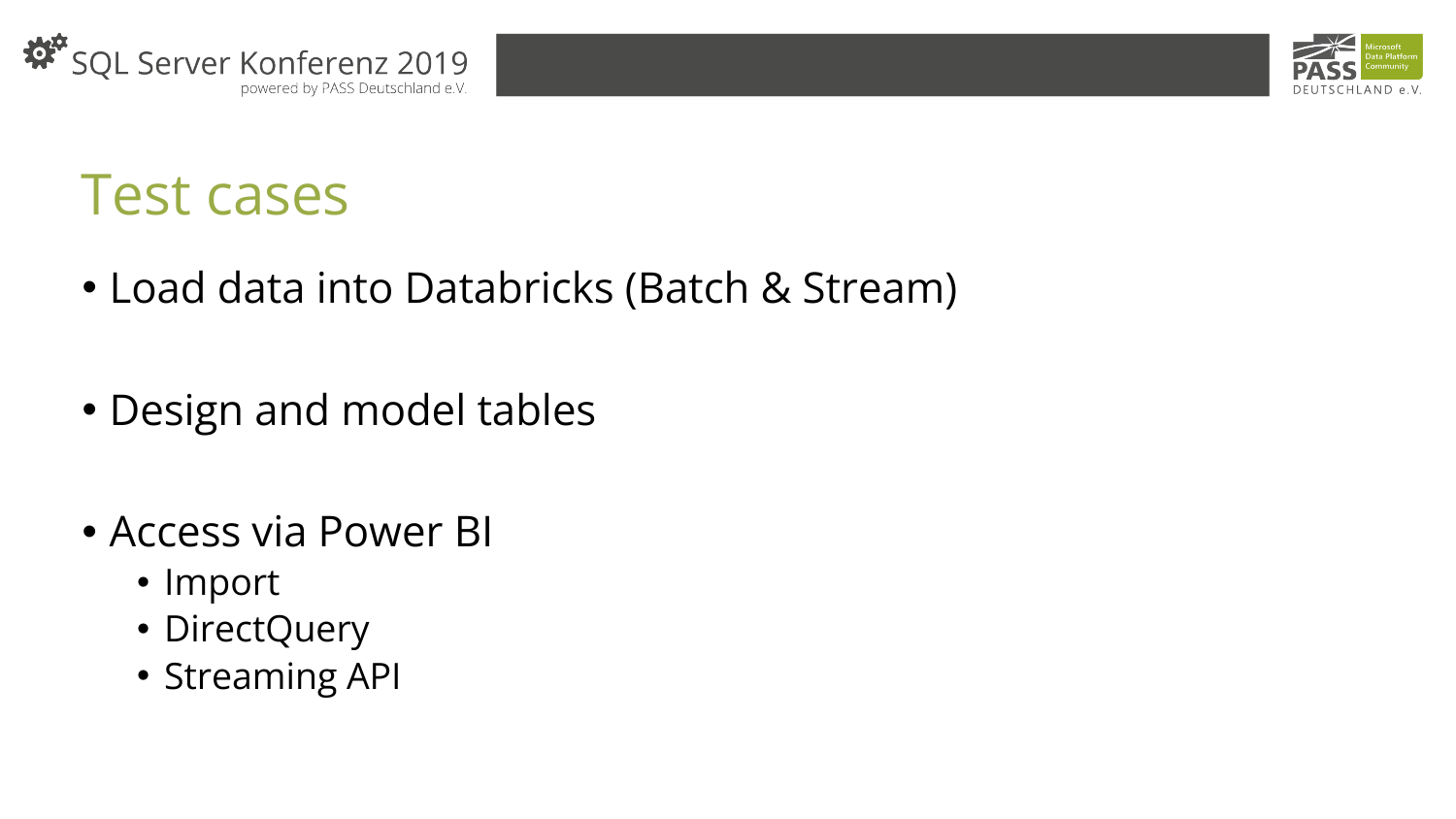

# Test cases
Load data into Databricks (Batch & Stream)

Design and model tables

Access via Power BI
Import
DirectQuery
Streaming API